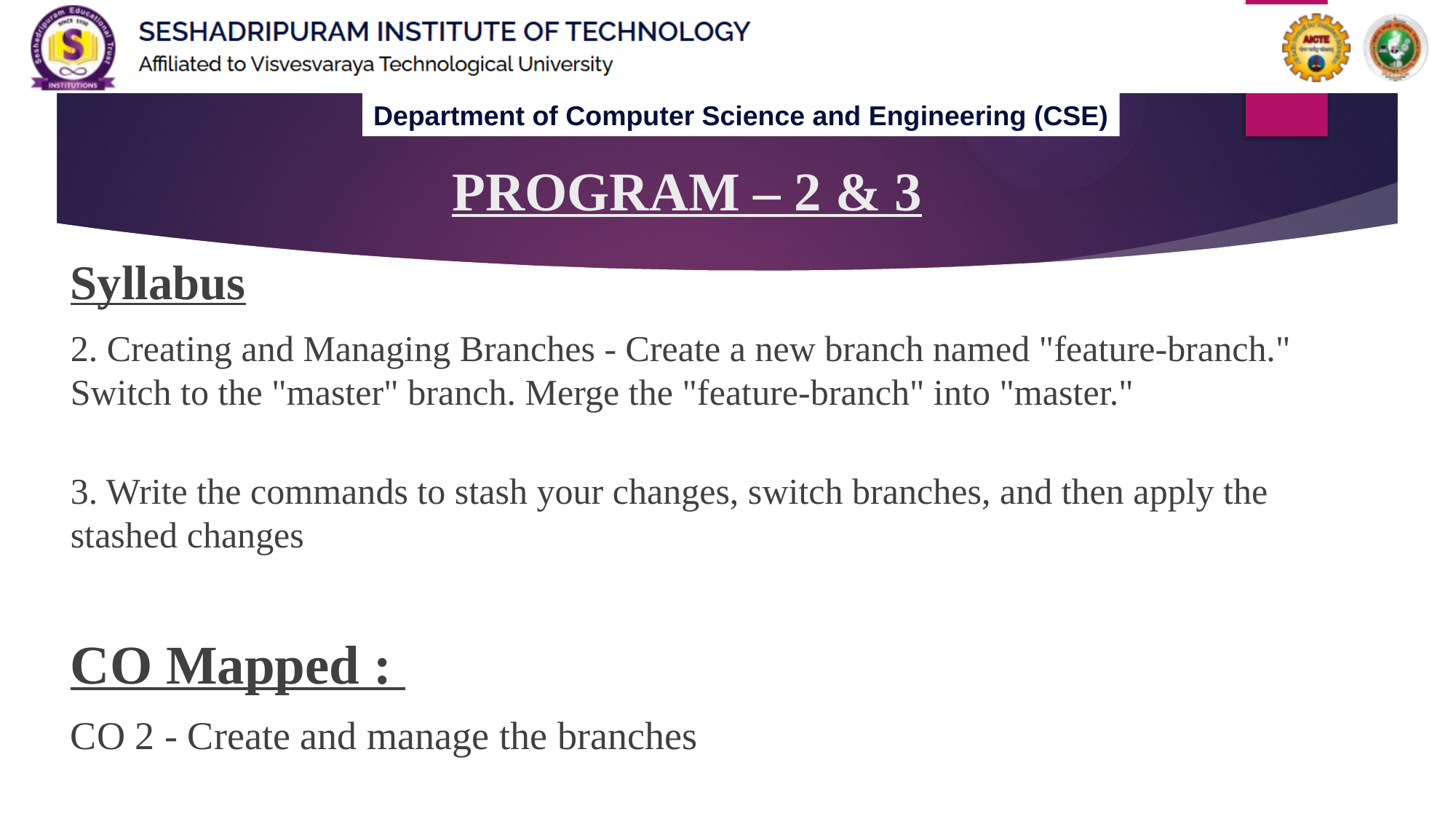

# PROGRAM – 2 & 3
Syllabus
2. Creating and Managing Branches - Create a new branch named "feature-branch." Switch to the "master" branch. Merge the "feature-branch" into "master."

3. Write the commands to stash your changes, switch branches, and then apply the stashed changes

CO Mapped :
CO 2 - Create and manage the branches